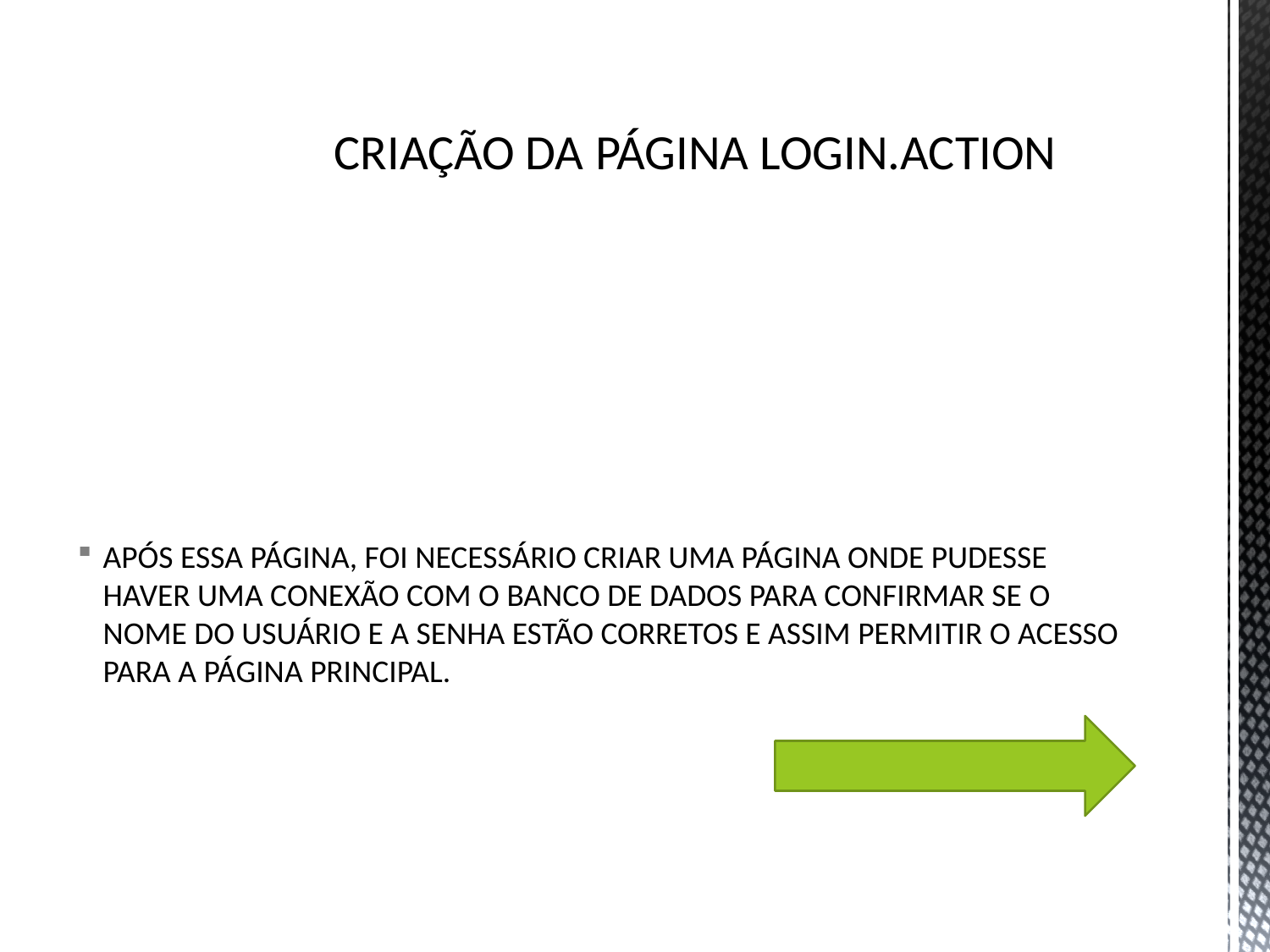

# CRIAÇÃO DA PÁGINA LOGIN.ACTION
APÓS ESSA PÁGINA, FOI NECESSÁRIO CRIAR UMA PÁGINA ONDE PUDESSE HAVER UMA CONEXÃO COM O BANCO DE DADOS PARA CONFIRMAR SE O NOME DO USUÁRIO E A SENHA ESTÃO CORRETOS E ASSIM PERMITIR O ACESSO PARA A PÁGINA PRINCIPAL.